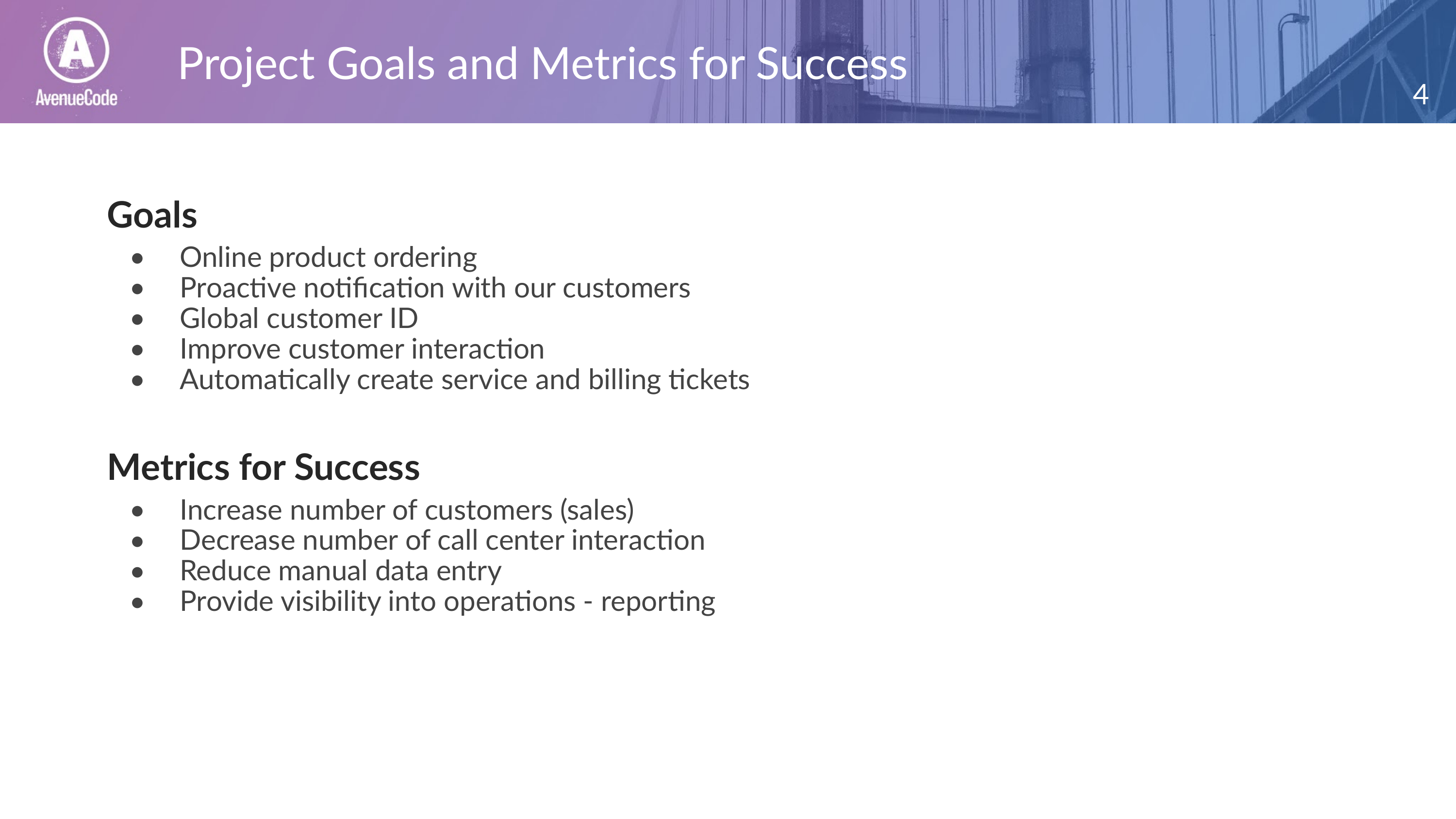

Project Goals and Metrics for Success
Goals
Online product ordering
Proactive notification with our customers
Global customer ID
Improve customer interaction
Automatically create service and billing tickets

Metrics for Success
Increase number of customers (sales)
Decrease number of call center interaction
Reduce manual data entry
Provide visibility into operations - reporting